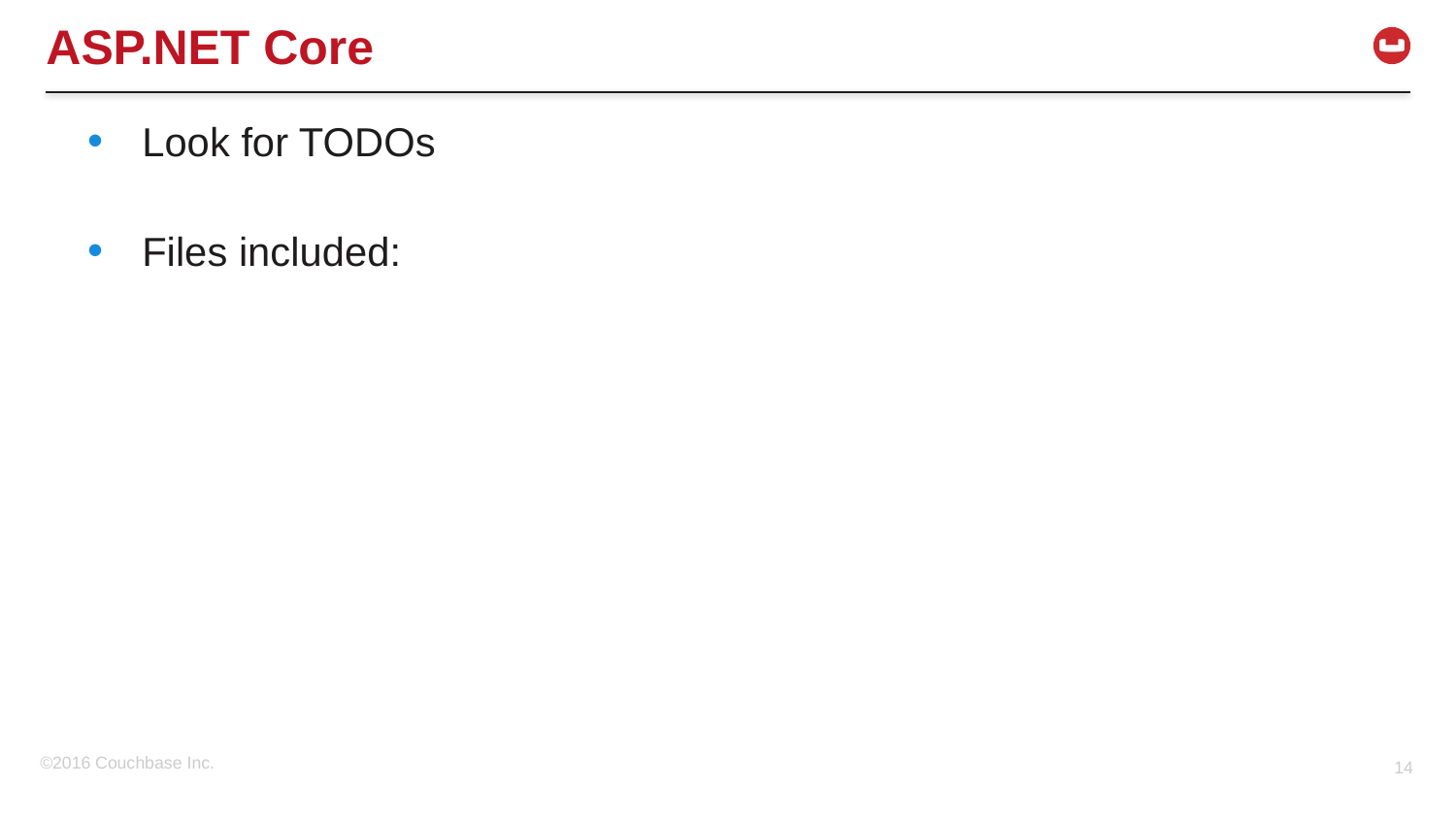

# ASP.NET Core
Look for TODOs

Files included: